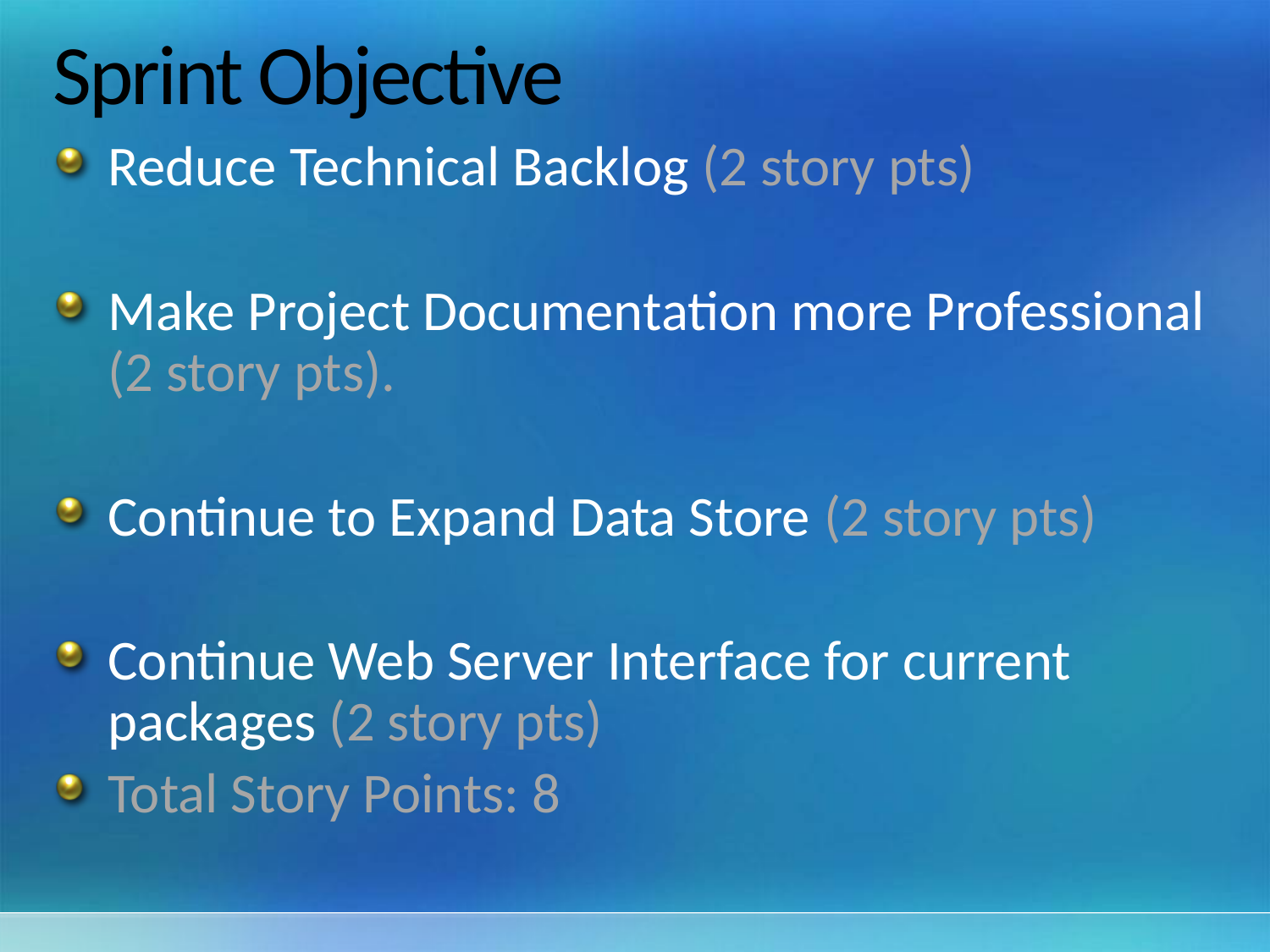

# Sprint Objective
Reduce Technical Backlog (2 story pts)

Make Project Documentation more Professional (2 story pts).

Continue to Expand Data Store (2 story pts)

Continue Web Server Interface for current packages (2 story pts)
Total Story Points: 8